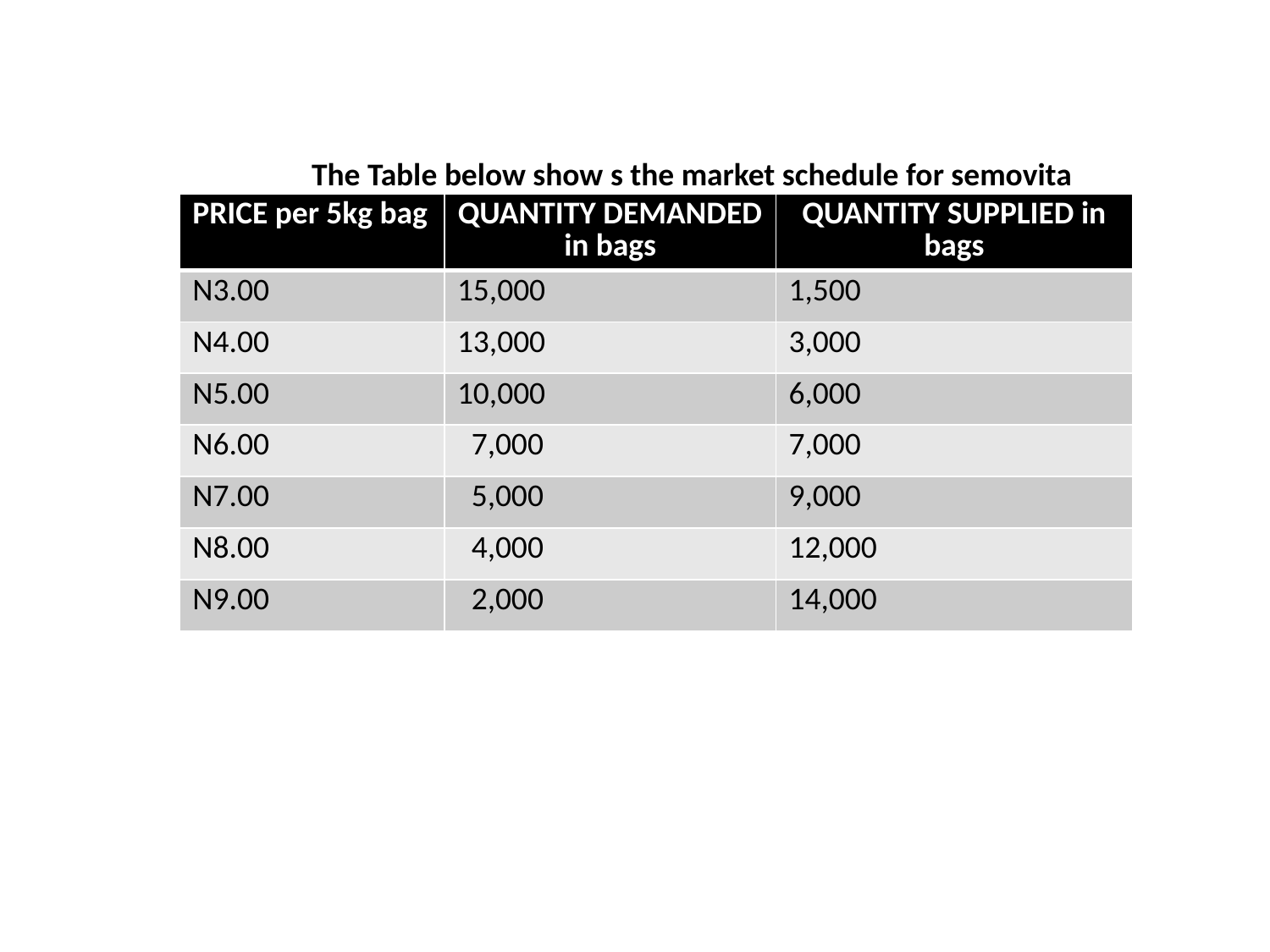

The Table below show s the market schedule for semovita
| PRICE per 5kg bag | QUANTITY DEMANDED in bags | QUANTITY SUPPLIED in bags |
| --- | --- | --- |
| N3.00 | 15,000 | 1,500 |
| N4.00 | 13,000 | 3,000 |
| N5.00 | 10,000 | 6,000 |
| N6.00 | 7,000 | 7,000 |
| N7.00 | 5,000 | 9,000 |
| N8.00 | 4,000 | 12,000 |
| N9.00 | 2,000 | 14,000 |